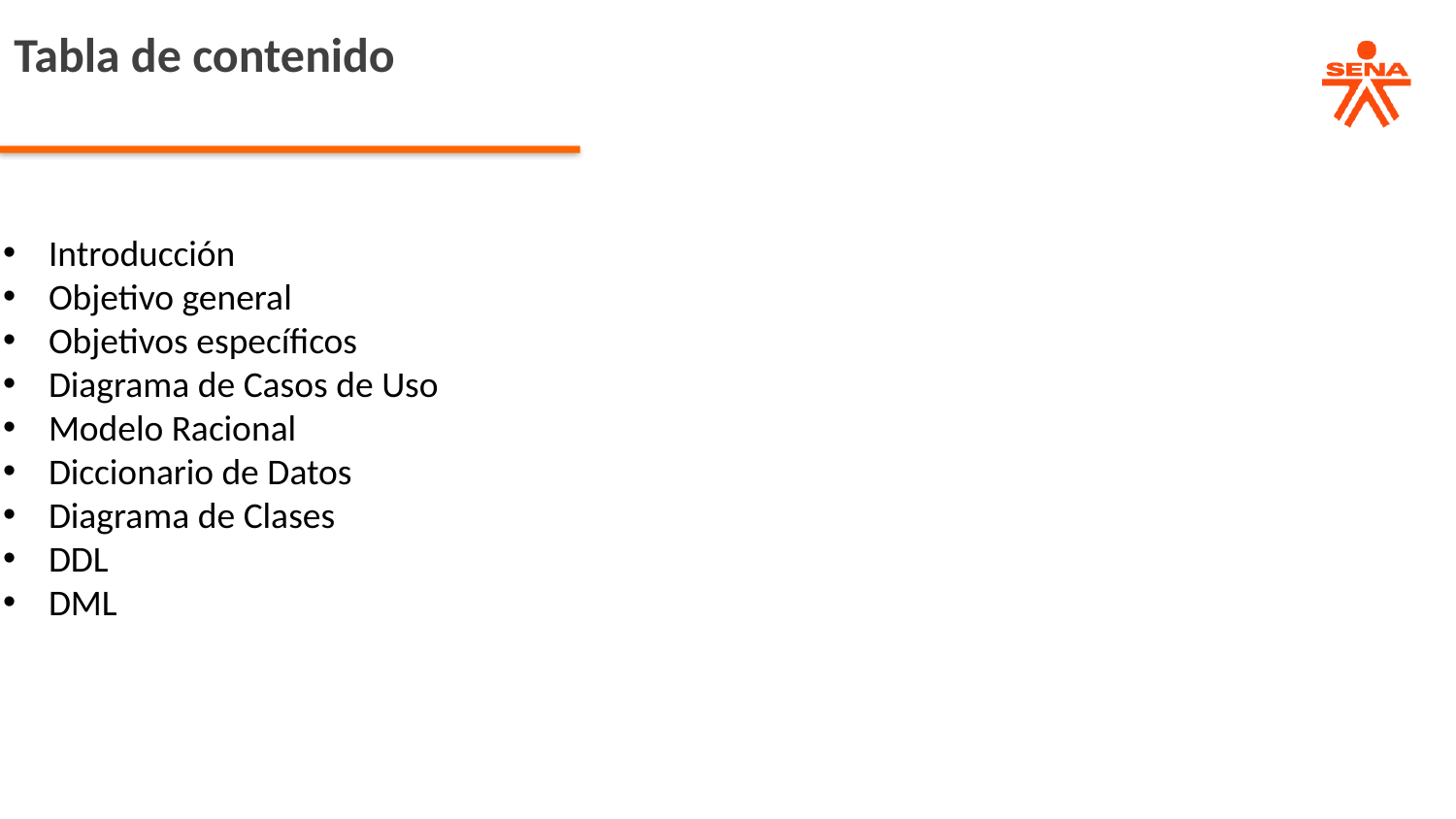

Tabla de contenido

Introducción
Objetivo general
Objetivos específicos
Diagrama de Casos de Uso
Modelo Racional
Diccionario de Datos
Diagrama de Clases
DDL
DML